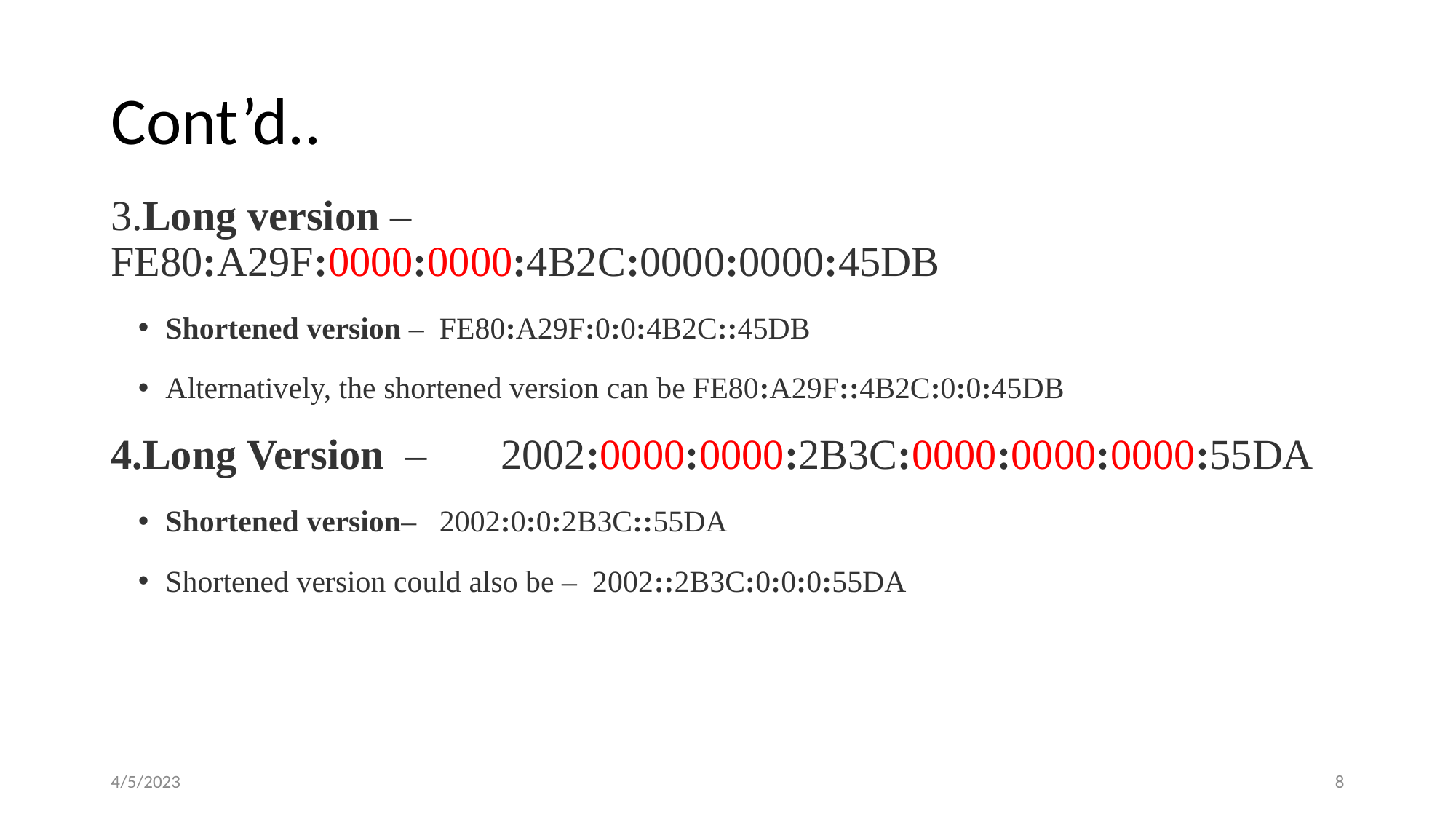

# Cont’d..
3.Long version –           FE80:A29F:0000:0000:4B2C:0000:0000:45DB
Shortened version –  FE80:A29F:0:0:4B2C::45DB
Alternatively, the shortened version can be FE80:A29F::4B2C:0:0:45DB
4.Long Version  –       2002:0000:0000:2B3C:0000:0000:0000:55DA
Shortened version–   2002:0:0:2B3C::55DA
Shortened version could also be –  2002::2B3C:0:0:0:55DA

4/5/2023
8